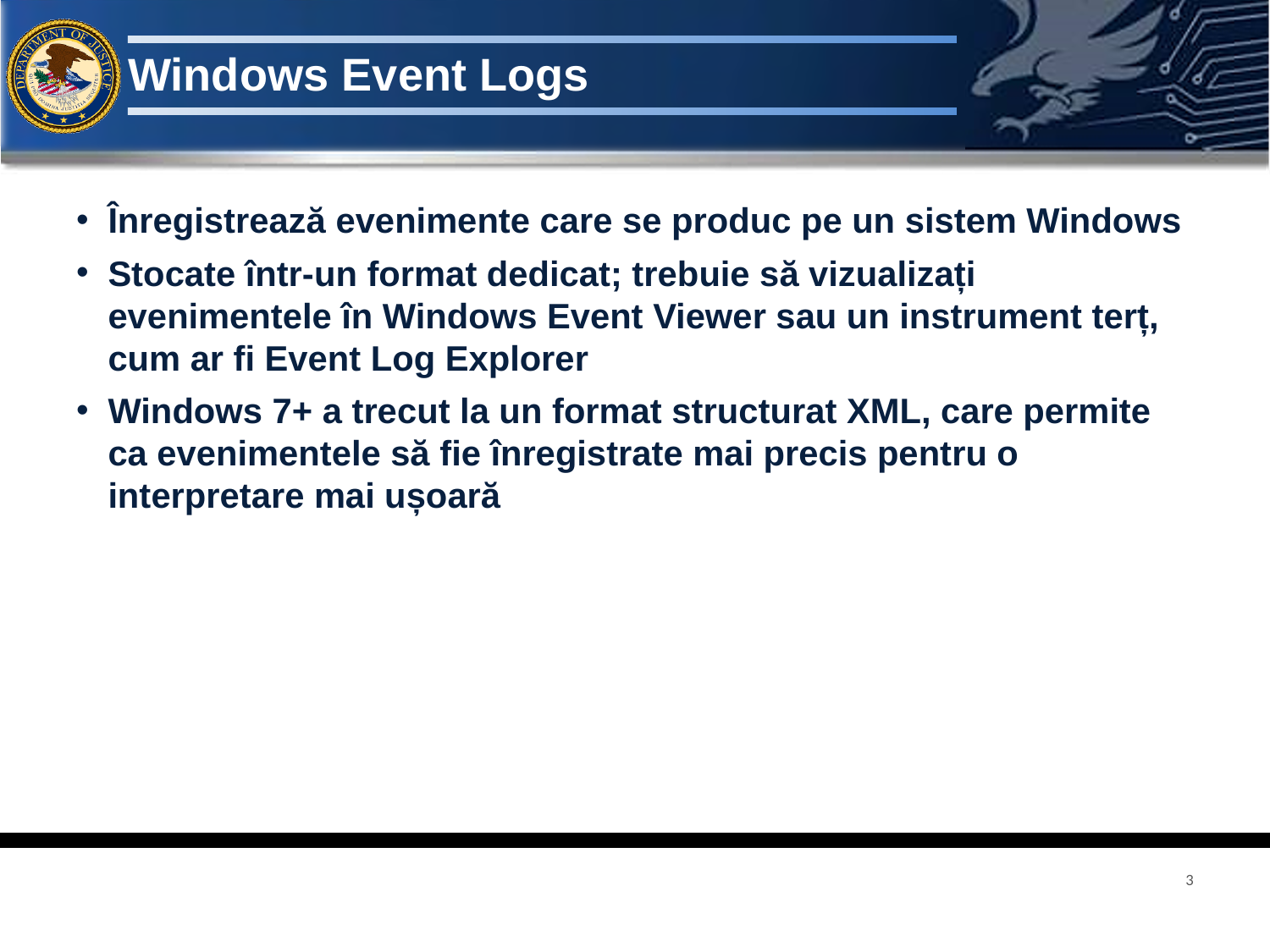

# Windows Event Logs
Înregistrează evenimente care se produc pe un sistem Windows
Stocate într-un format dedicat; trebuie să vizualizați evenimentele în Windows Event Viewer sau un instrument terț, cum ar fi Event Log Explorer
Windows 7+ a trecut la un format structurat XML, care permite ca evenimentele să fie înregistrate mai precis pentru o interpretare mai ușoară
3